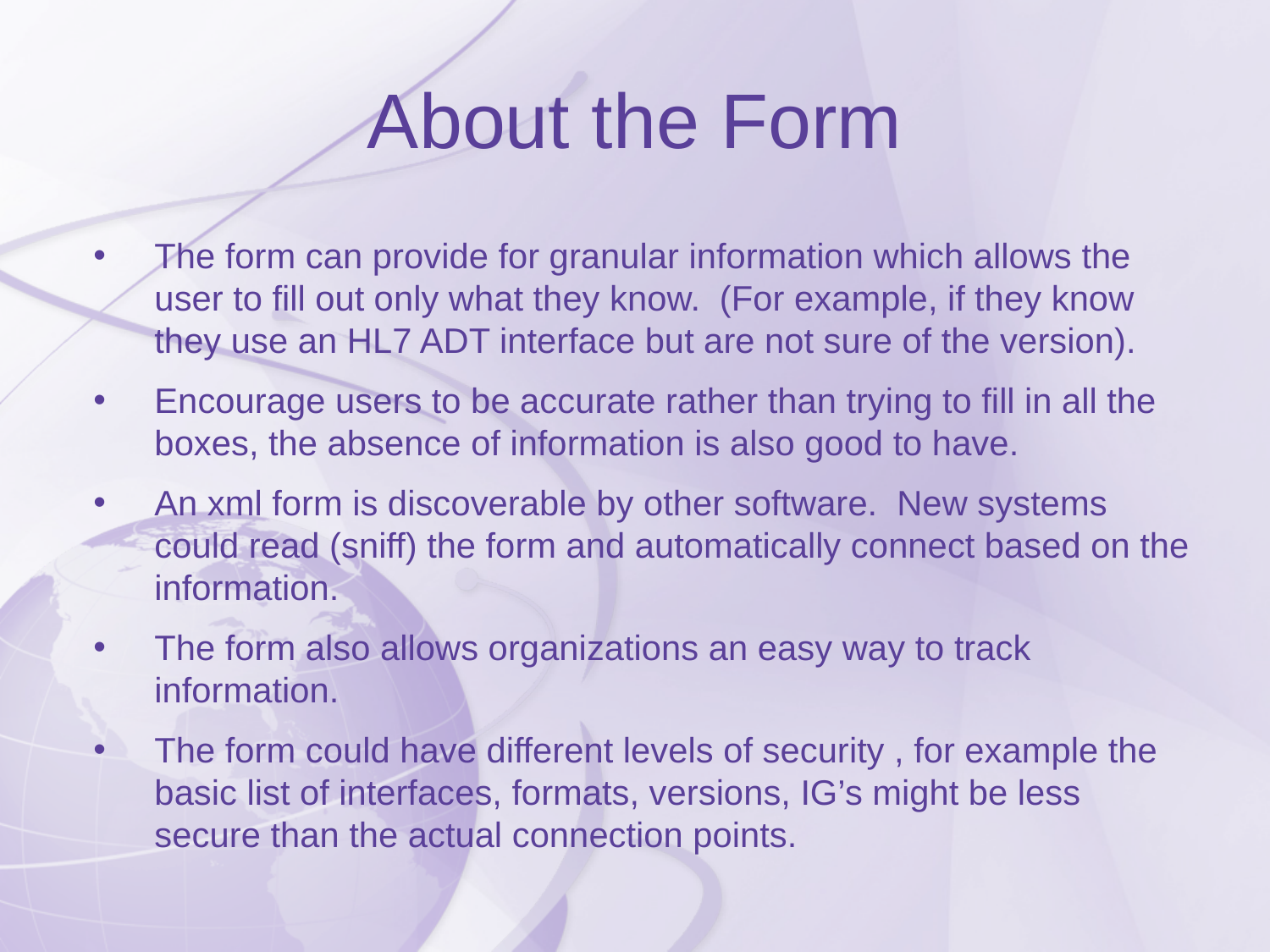

# About the Form
The form can provide for granular information which allows the user to fill out only what they know.  (For example, if they know they use an HL7 ADT interface but are not sure of the version).
Encourage users to be accurate rather than trying to fill in all the boxes, the absence of information is also good to have.
An xml form is discoverable by other software.  New systems could read (sniff) the form and automatically connect based on the information.
The form also allows organizations an easy way to track information.
The form could have different levels of security , for example the basic list of interfaces, formats, versions, IG’s might be less secure than the actual connection points.